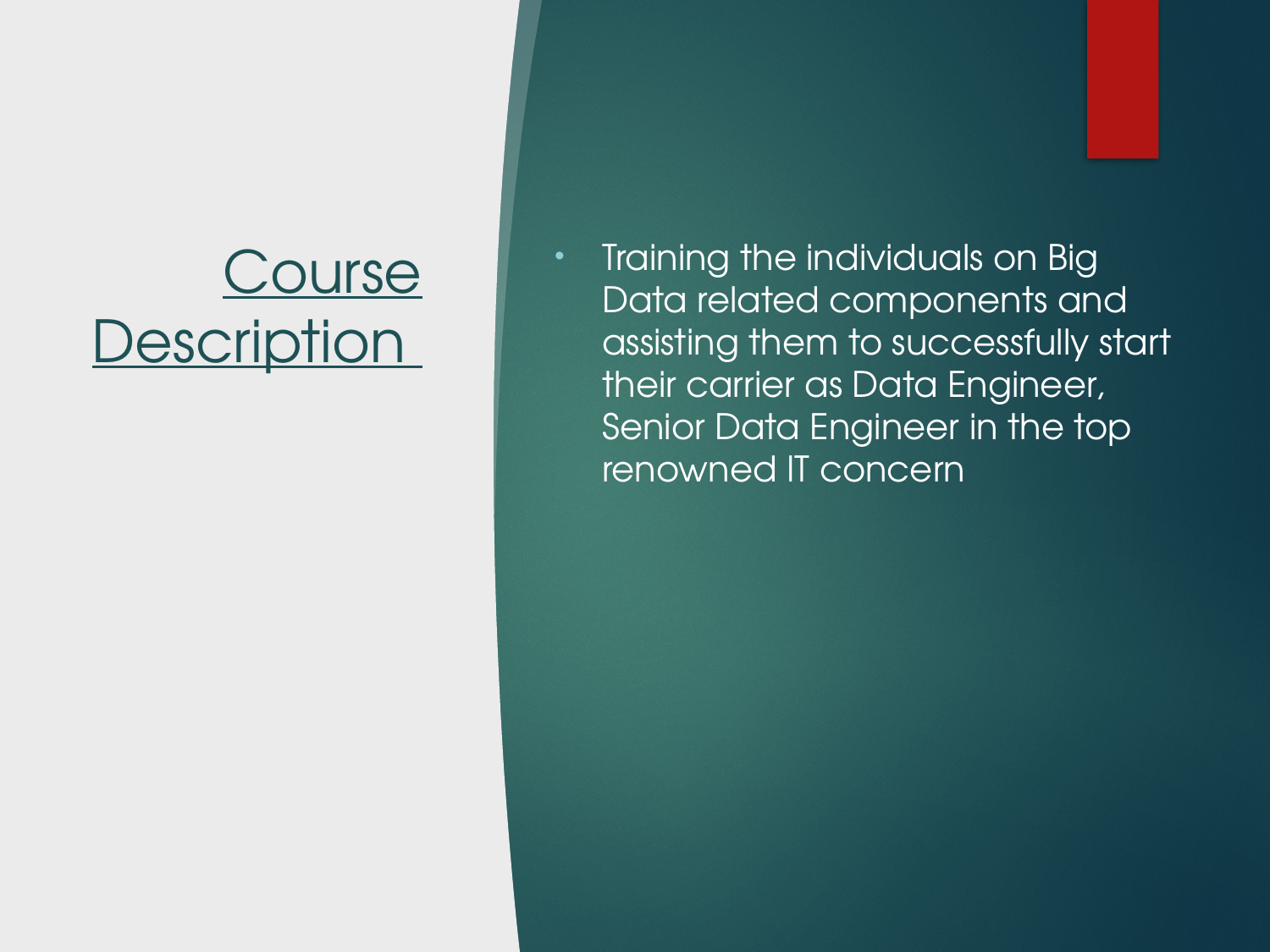

# Course Description
Training the individuals on Big Data related components and assisting them to successfully start their carrier as Data Engineer, Senior Data Engineer in the top renowned IT concern